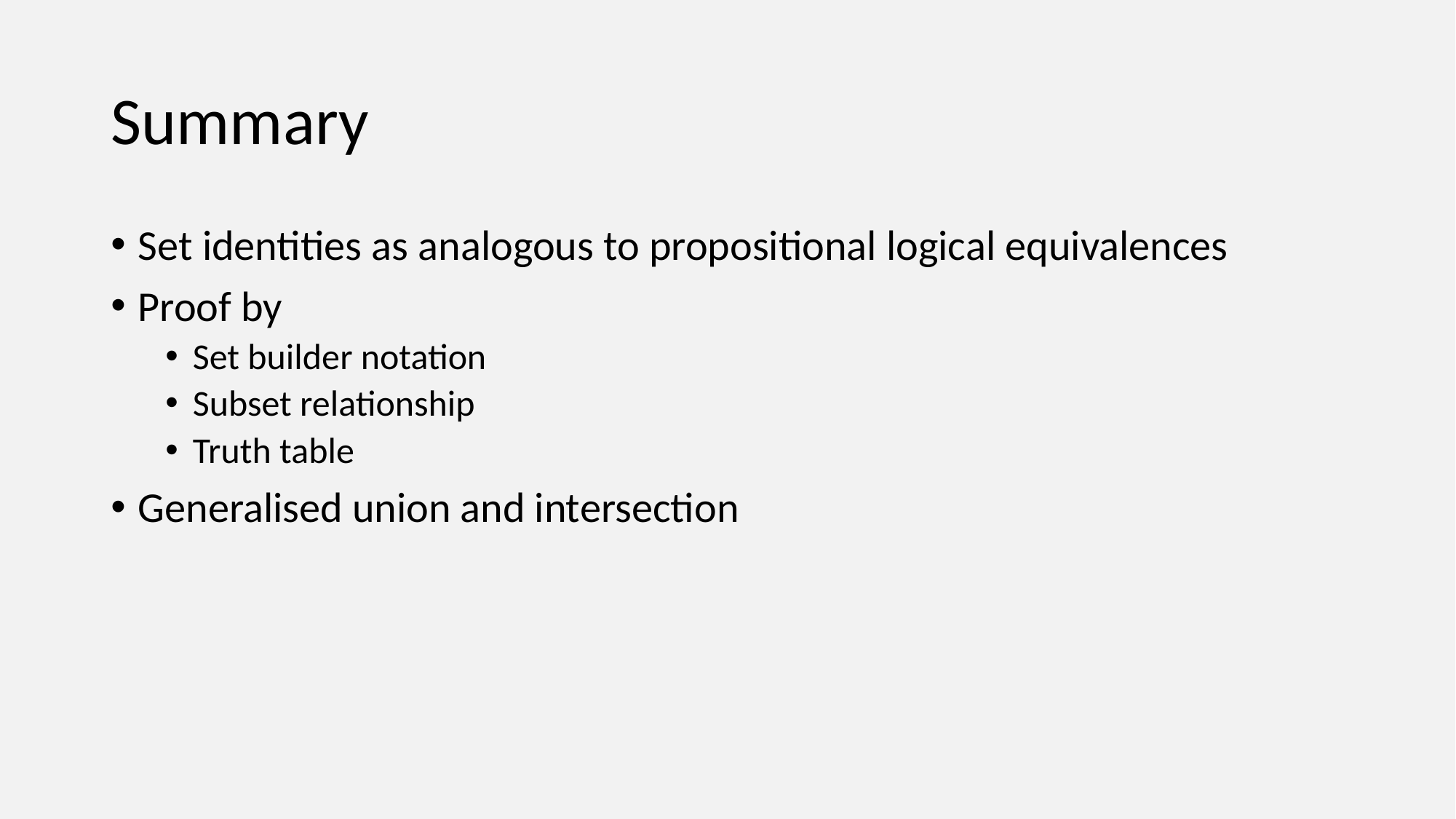

# Summary
Set identities as analogous to propositional logical equivalences
Proof by
Set builder notation
Subset relationship
Truth table
Generalised union and intersection